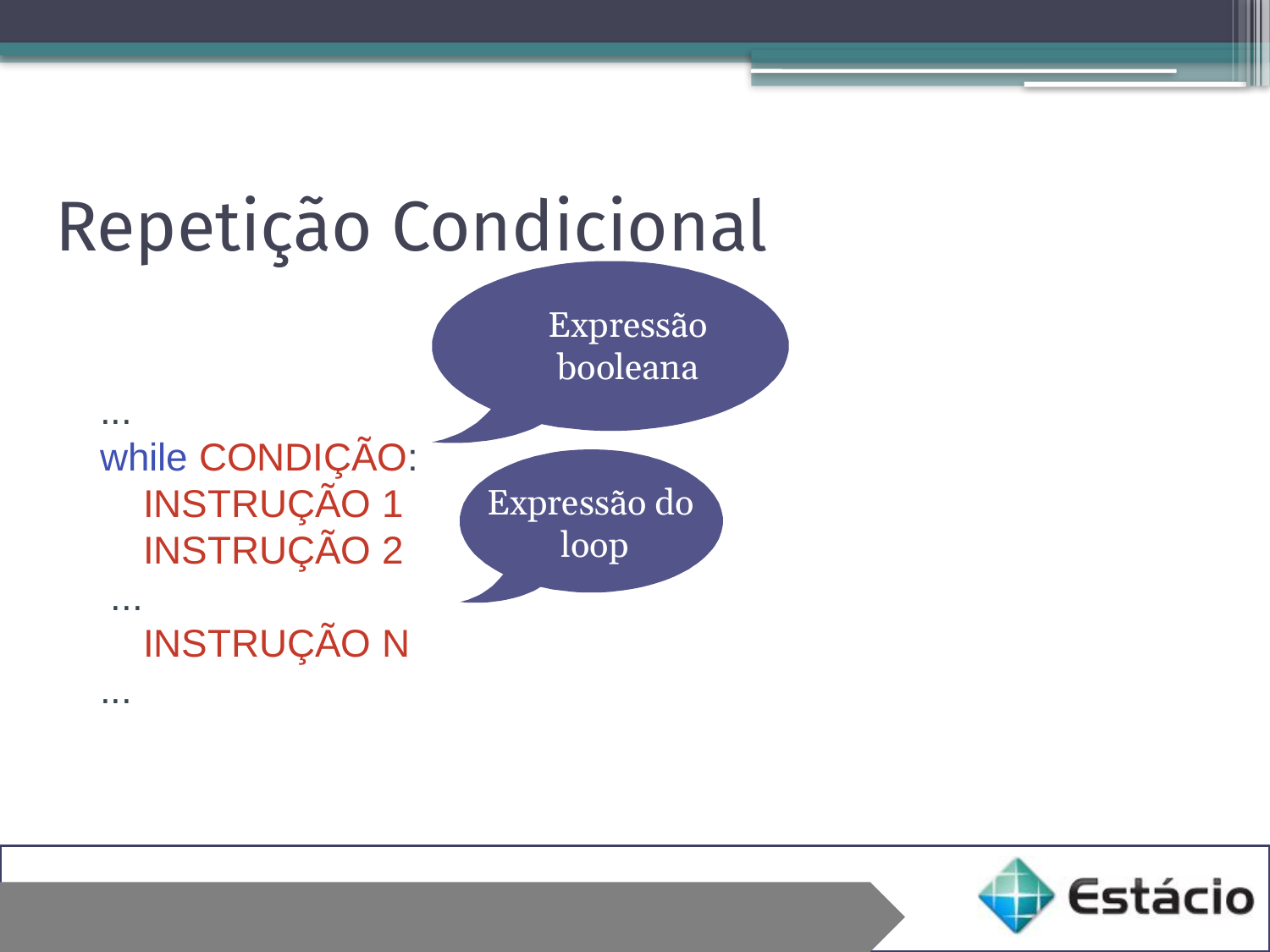

Repetição Condicional

Expressão
booleana
...
while CONDIÇÃO:
    INSTRUÇÃO 1
    INSTRUÇÃO 2
 ...
    INSTRUÇÃO N
...

Expressão do
loop

15